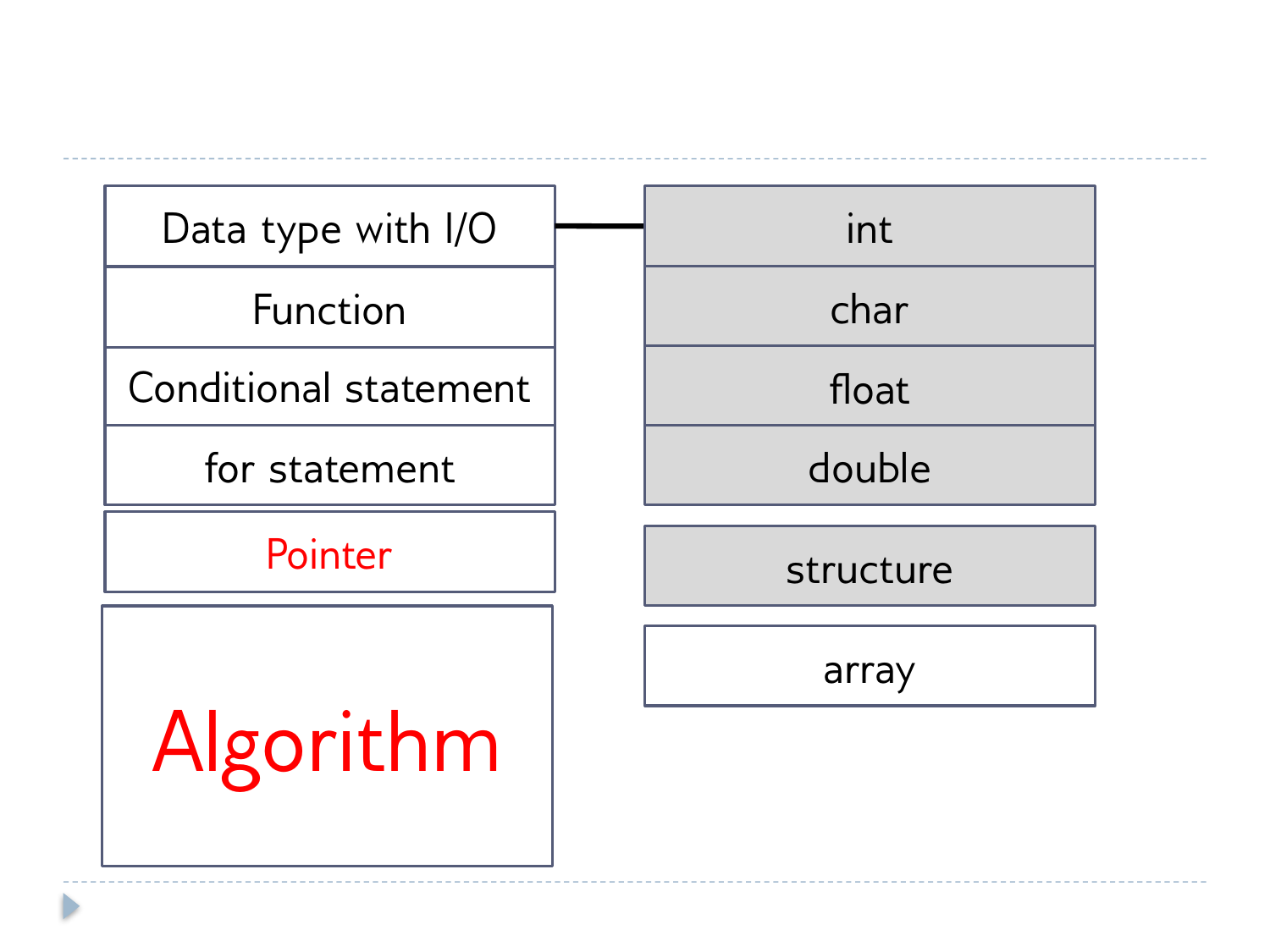

#

Data type with I/O
int
char
Function
Conditional statement
float
for statement
double
Pointer
structure
Algorithm
array